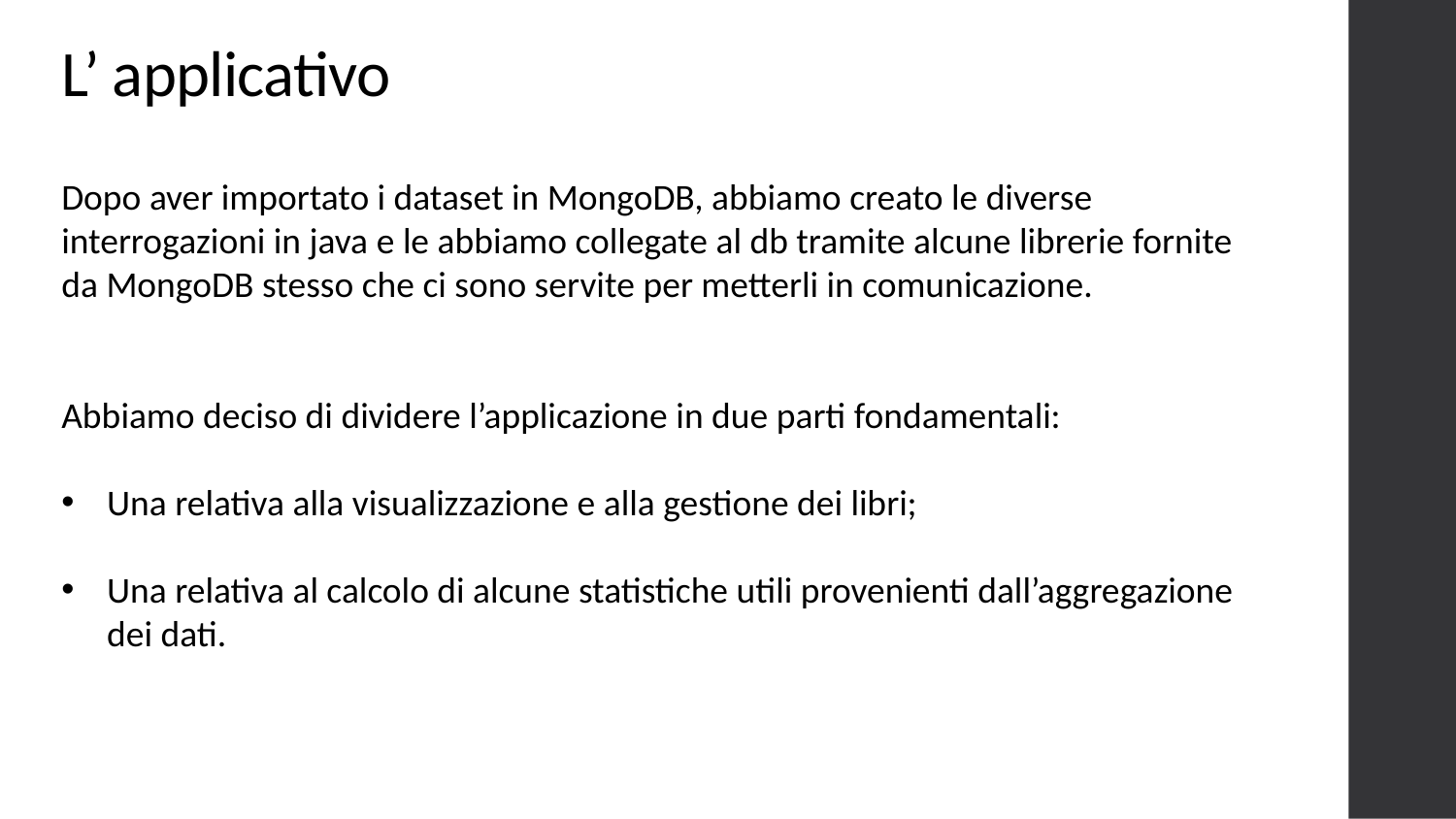

L’ applicativo
Dopo aver importato i dataset in MongoDB, abbiamo creato le diverse interrogazioni in java e le abbiamo collegate al db tramite alcune librerie fornite da MongoDB stesso che ci sono servite per metterli in comunicazione.
Abbiamo deciso di dividere l’applicazione in due parti fondamentali:

Una relativa alla visualizzazione e alla gestione dei libri;

Una relativa al calcolo di alcune statistiche utili provenienti dall’aggregazione dei dati.